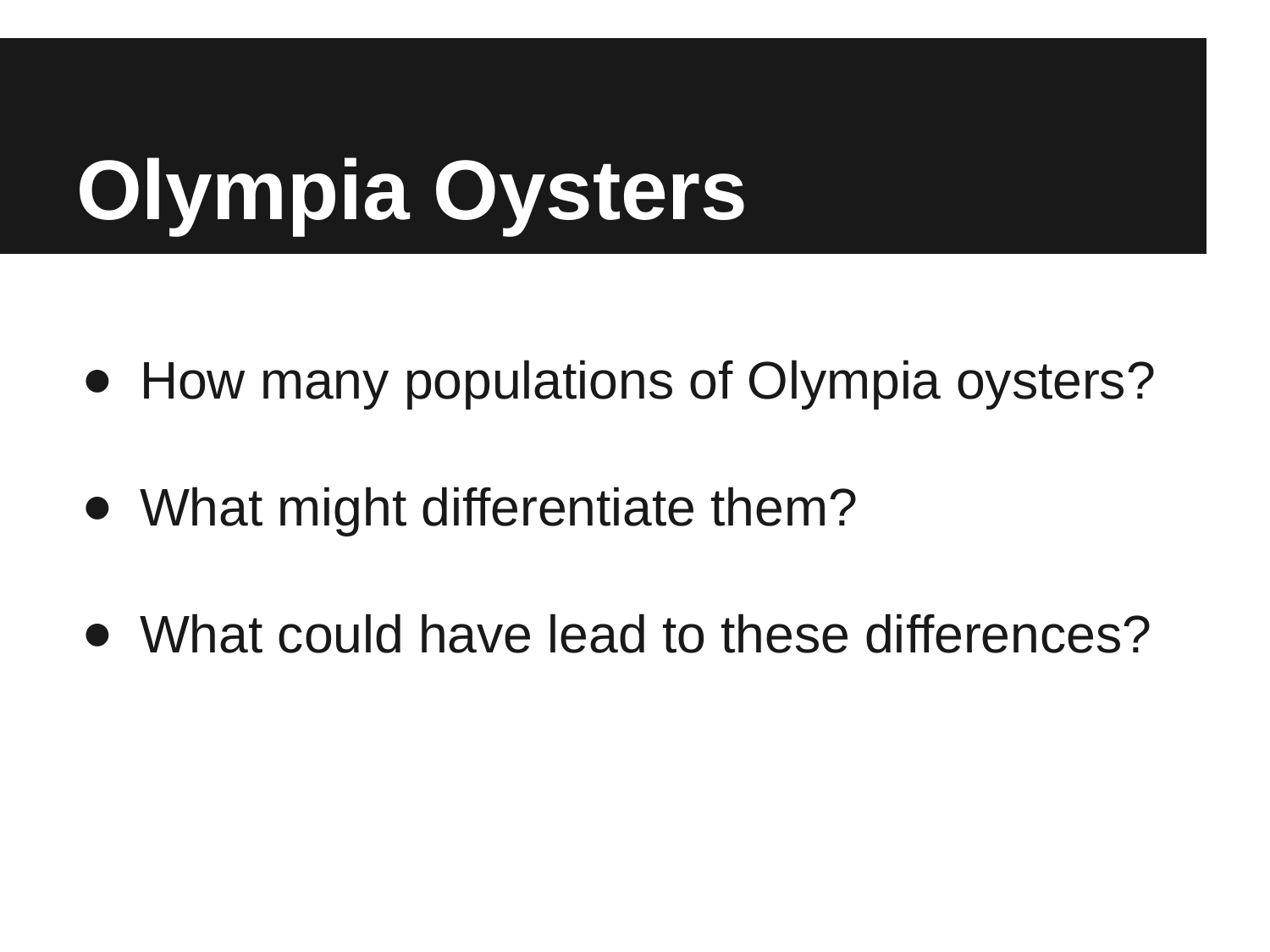

# Olympia Oysters
How many populations of Olympia oysters?
What might differentiate them?
What could have lead to these differences?